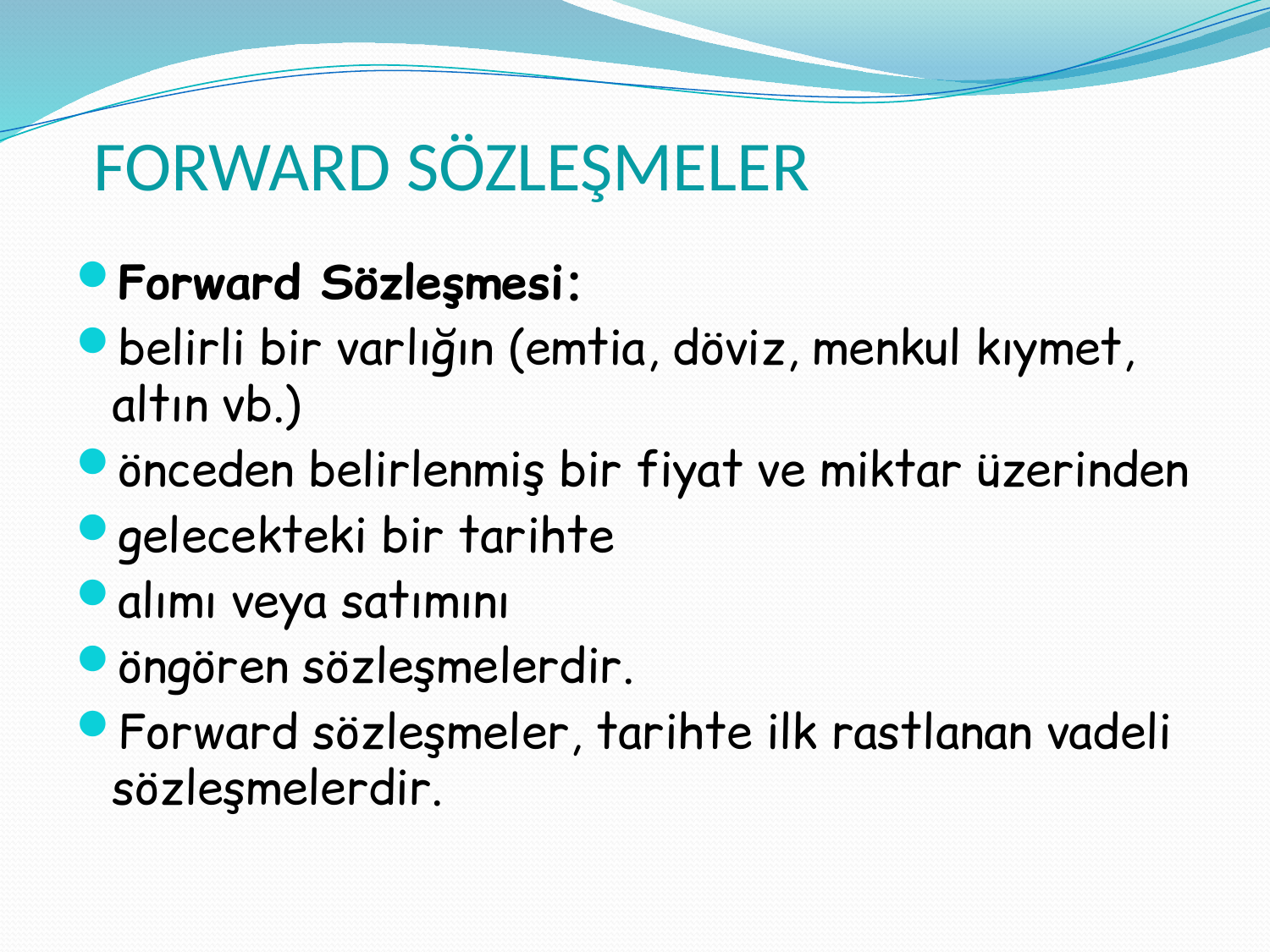

# FORWARD SÖZLEŞMELER
Forward Sözleşmesi:
belirli bir varlığın (emtia, döviz, menkul kıymet, altın vb.)
önceden belirlenmiş bir fiyat ve miktar üzerinden
gelecekteki bir tarihte
alımı veya satımını
öngören sözleşmelerdir.
Forward sözleşmeler, tarihte ilk rastlanan vadeli sözleşmelerdir.